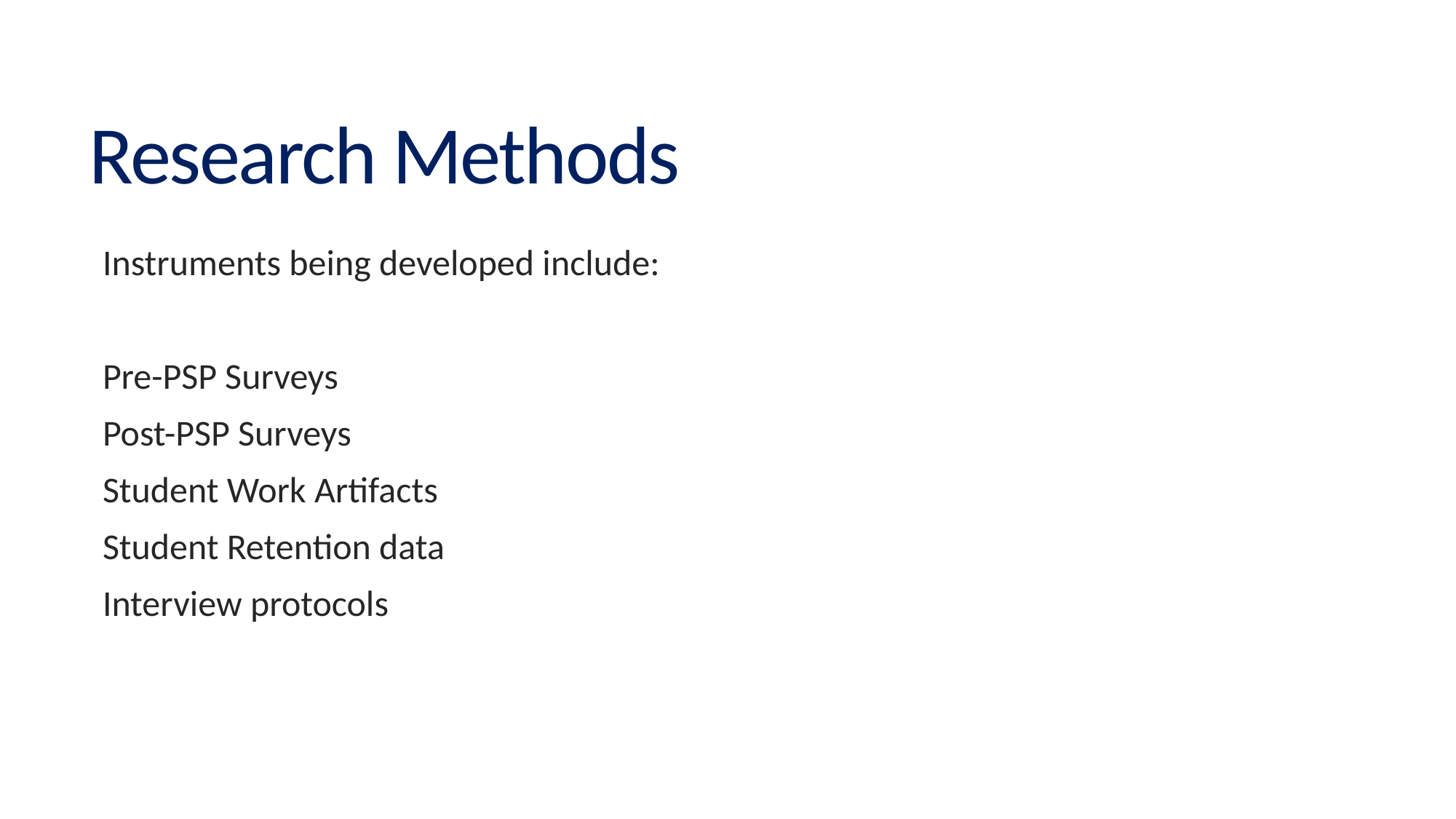

# Research Methods
Instruments being developed include:

Pre-PSP Surveys
Post-PSP Surveys
Student Work Artifacts
Student Retention data
Interview protocols